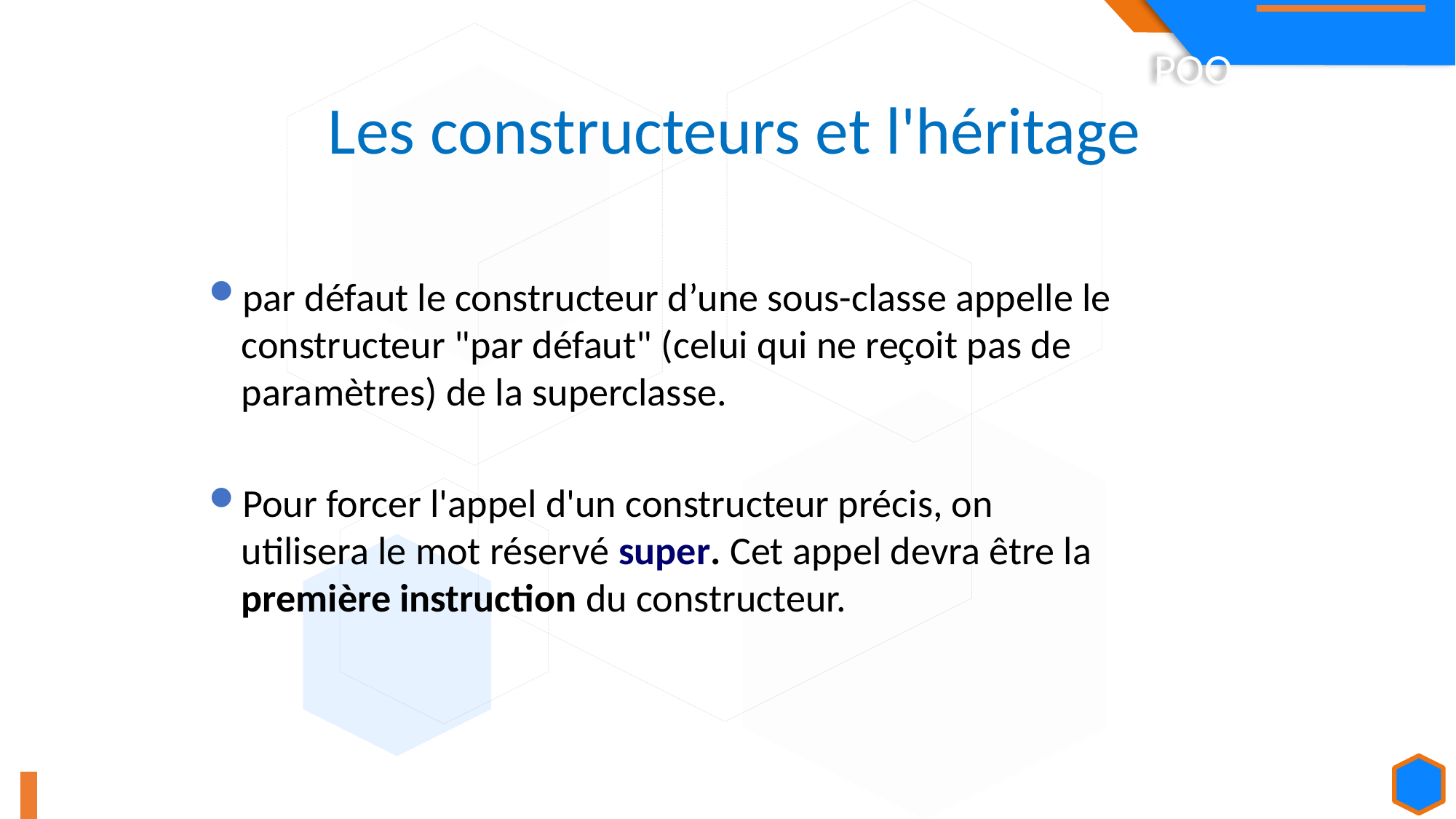

Les constructeurs et l'héritage

par défaut le constructeur d’une sous-classe appelle le constructeur "par défaut" (celui qui ne reçoit pas de paramètres) de la superclasse.

Pour forcer l'appel d'un constructeur précis, on utilisera le mot réservé super. Cet appel devra être la première instruction du constructeur.